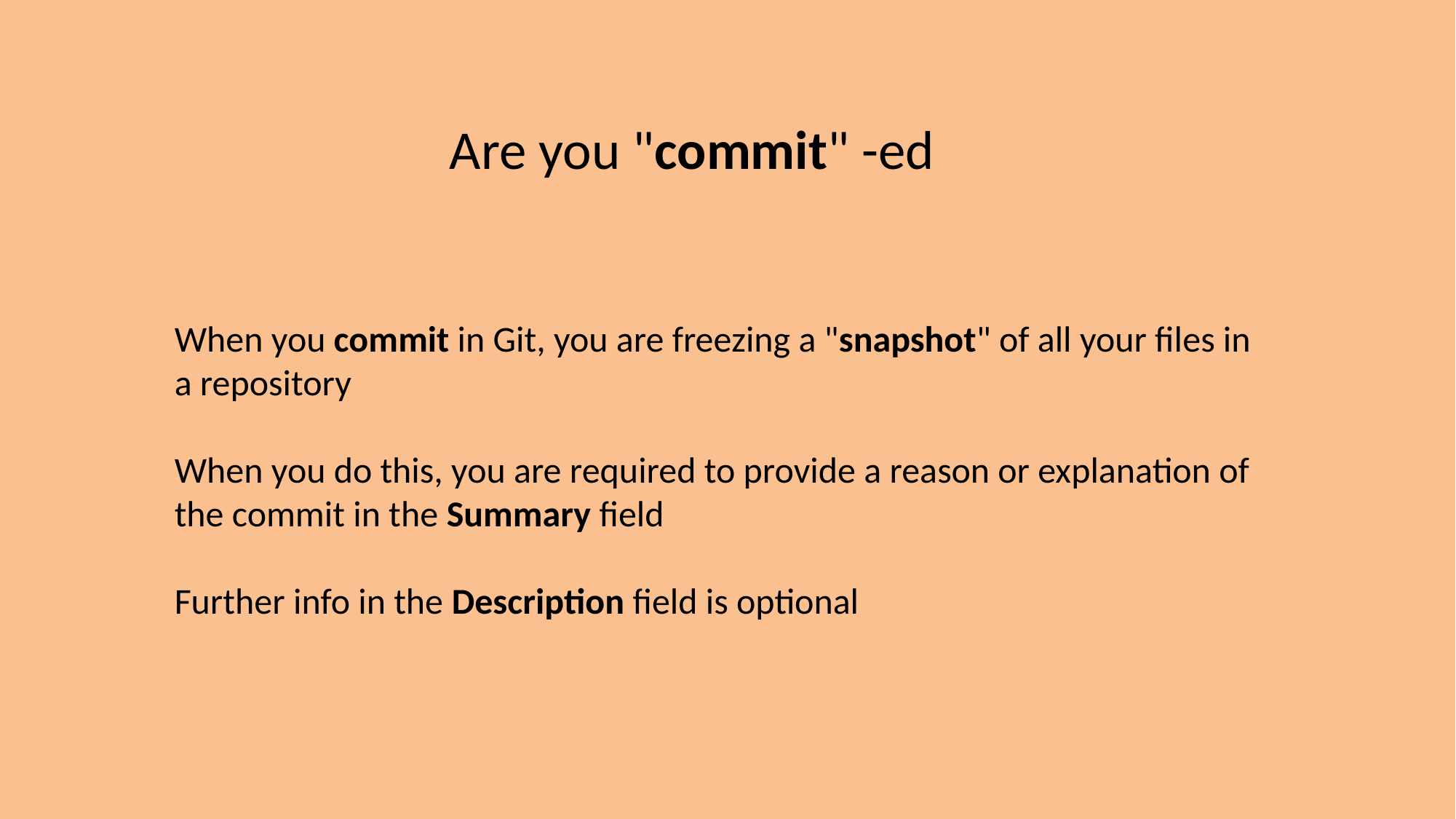

Are you "commit" -ed
When you commit in Git, you are freezing a "snapshot" of all your files in a repository

When you do this, you are required to provide a reason or explanation of the commit in the Summary field

Further info in the Description field is optional